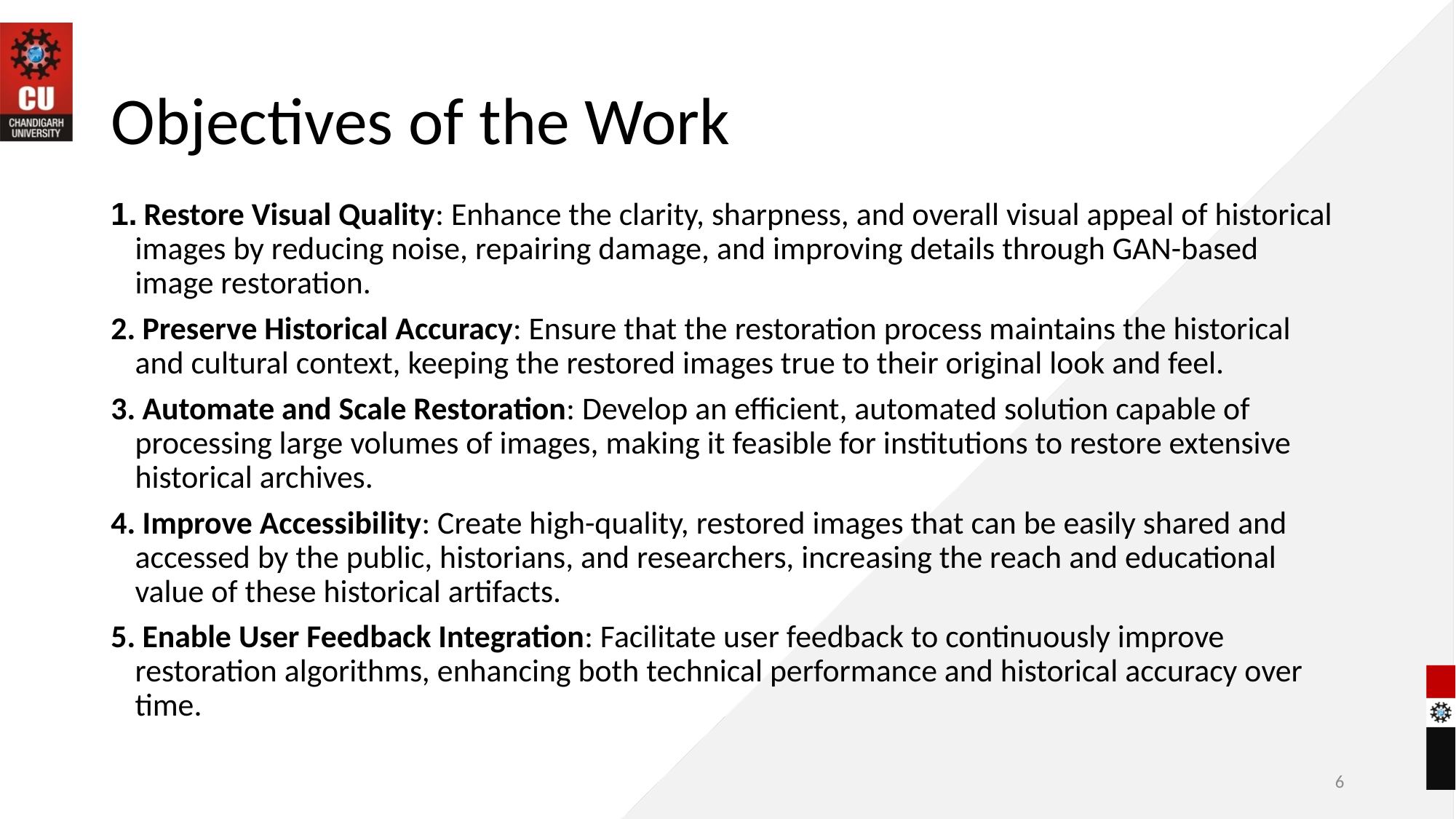

# Objectives of the Work
 Restore Visual Quality: Enhance the clarity, sharpness, and overall visual appeal of historical images by reducing noise, repairing damage, and improving details through GAN-based image restoration.
 Preserve Historical Accuracy: Ensure that the restoration process maintains the historical and cultural context, keeping the restored images true to their original look and feel.
 Automate and Scale Restoration: Develop an efficient, automated solution capable of processing large volumes of images, making it feasible for institutions to restore extensive historical archives.
 Improve Accessibility: Create high-quality, restored images that can be easily shared and accessed by the public, historians, and researchers, increasing the reach and educational value of these historical artifacts.
 Enable User Feedback Integration: Facilitate user feedback to continuously improve restoration algorithms, enhancing both technical performance and historical accuracy over time.

6